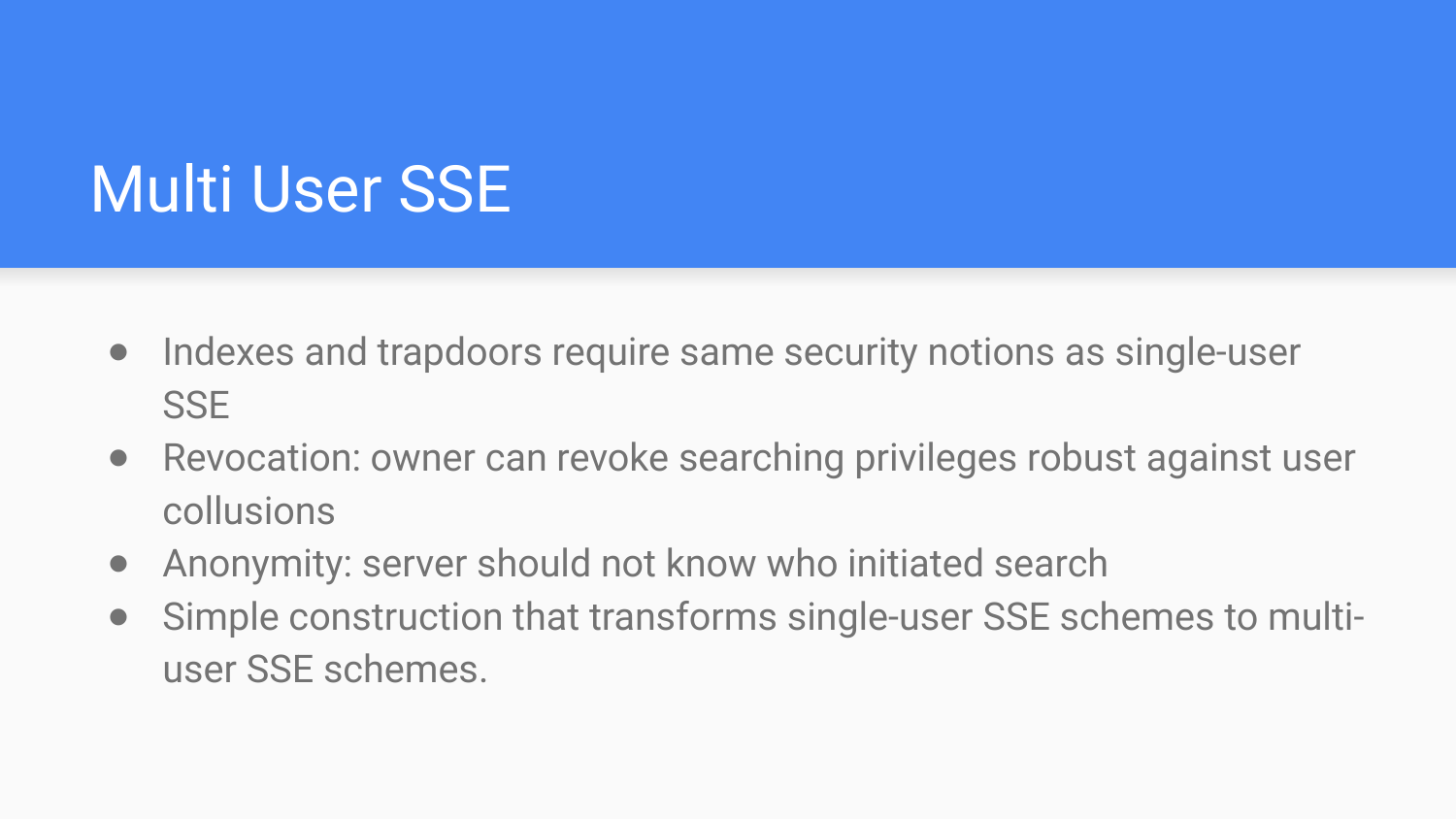

# Multi User SSE
Indexes and trapdoors require same security notions as single-user SSE
Revocation: owner can revoke searching privileges robust against user collusions
Anonymity: server should not know who initiated search
Simple construction that transforms single-user SSE schemes to multi-user SSE schemes.